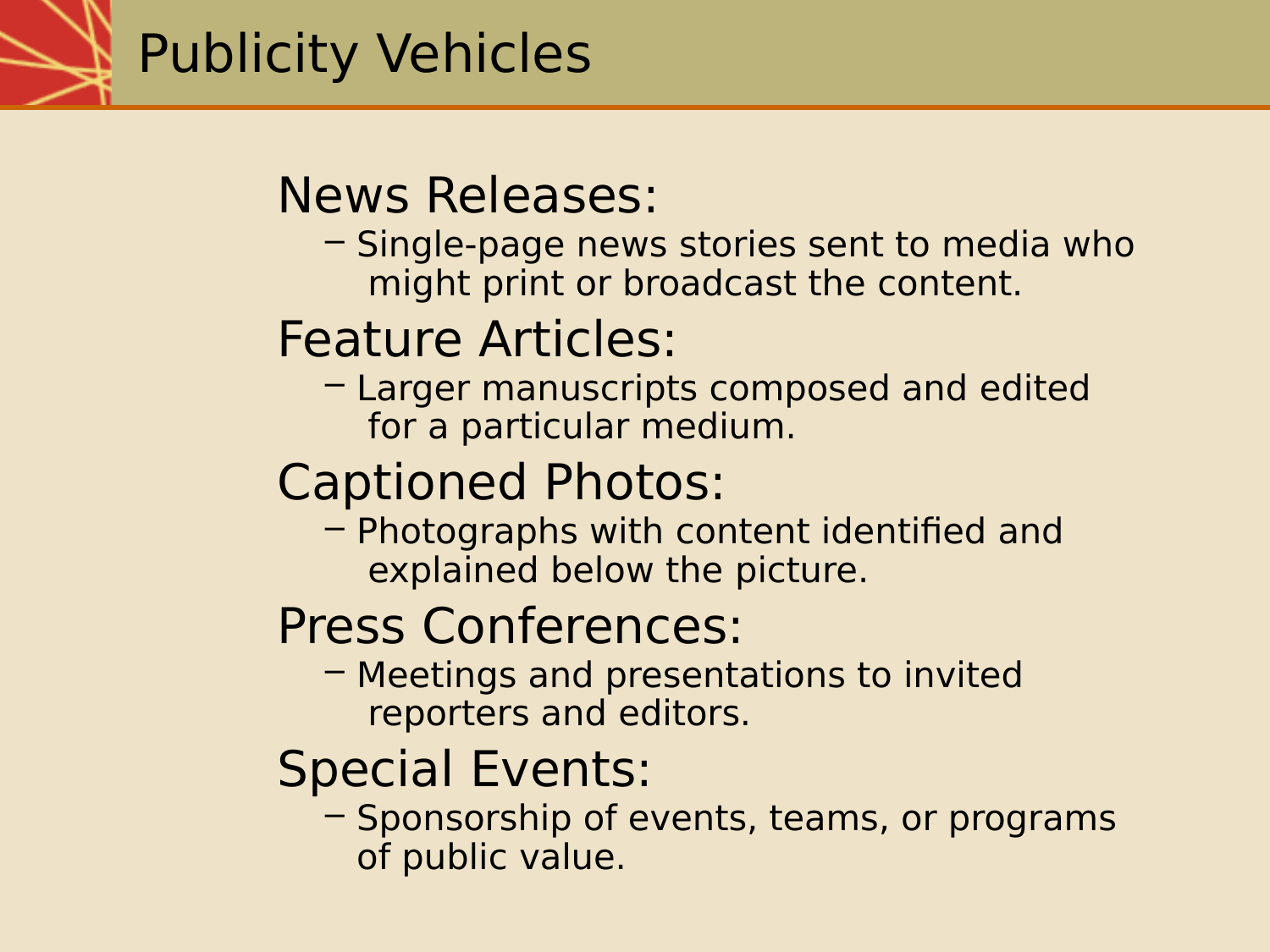

# Publicity Vehicles
News Releases:
Single-page news stories sent to media who  might print or broadcast the content.
Feature Articles:
Larger manuscripts composed and edited  for a particular medium.
Captioned Photos:
Photographs with content identified and  explained below the picture.
Press Conferences:
Meetings and presentations to invited  reporters and editors.
Special Events:
Sponsorship of events, teams, or programs  of public value.